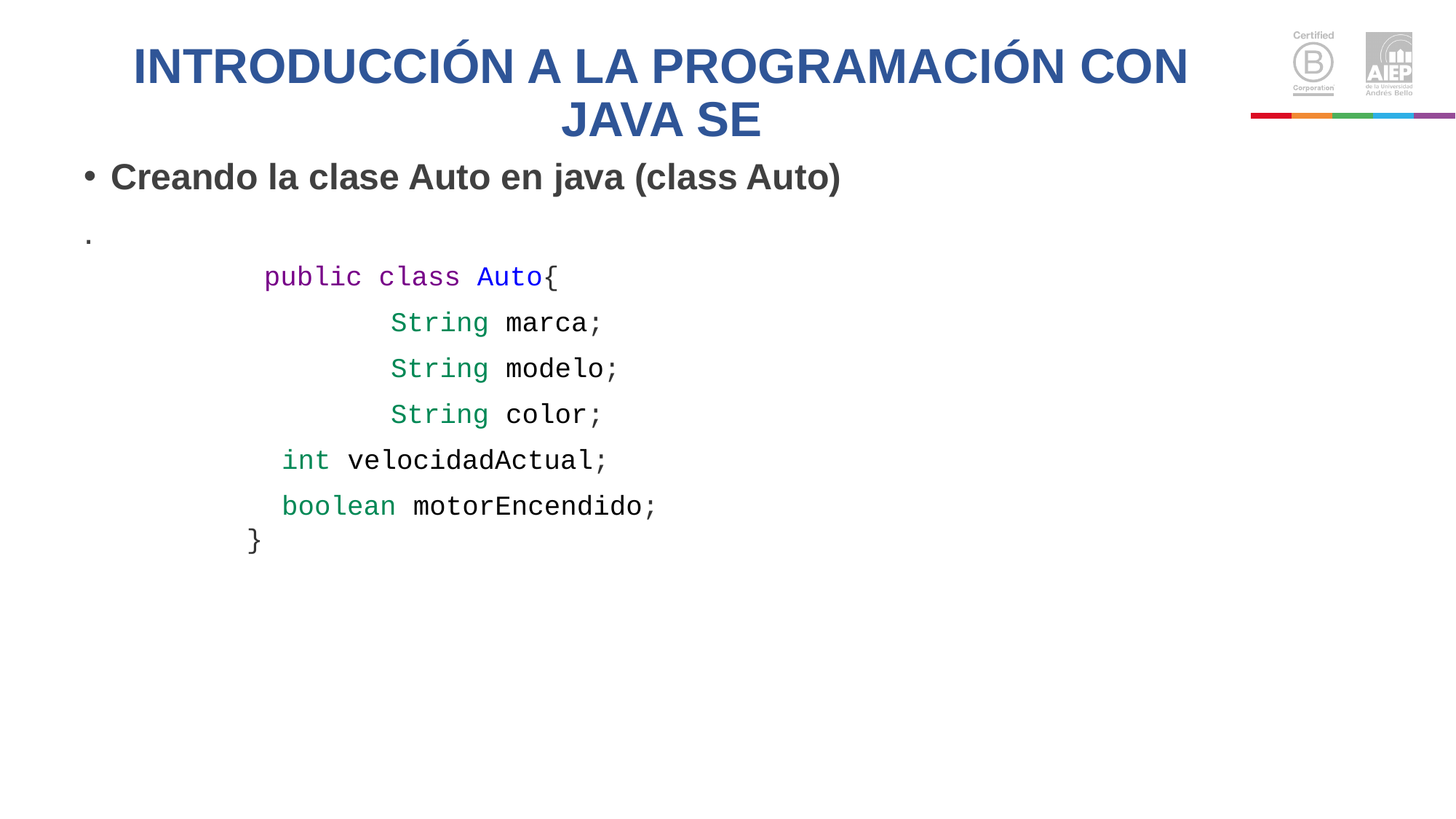

# INTRODUCCIÓN A LA PROGRAMACIÓN CON JAVA SE
Creando la clase Auto en java (class Auto)
.

public class Auto{
		String marca;
		String modelo;
		String color;
	int velocidadActual;
	boolean motorEncendido;
}